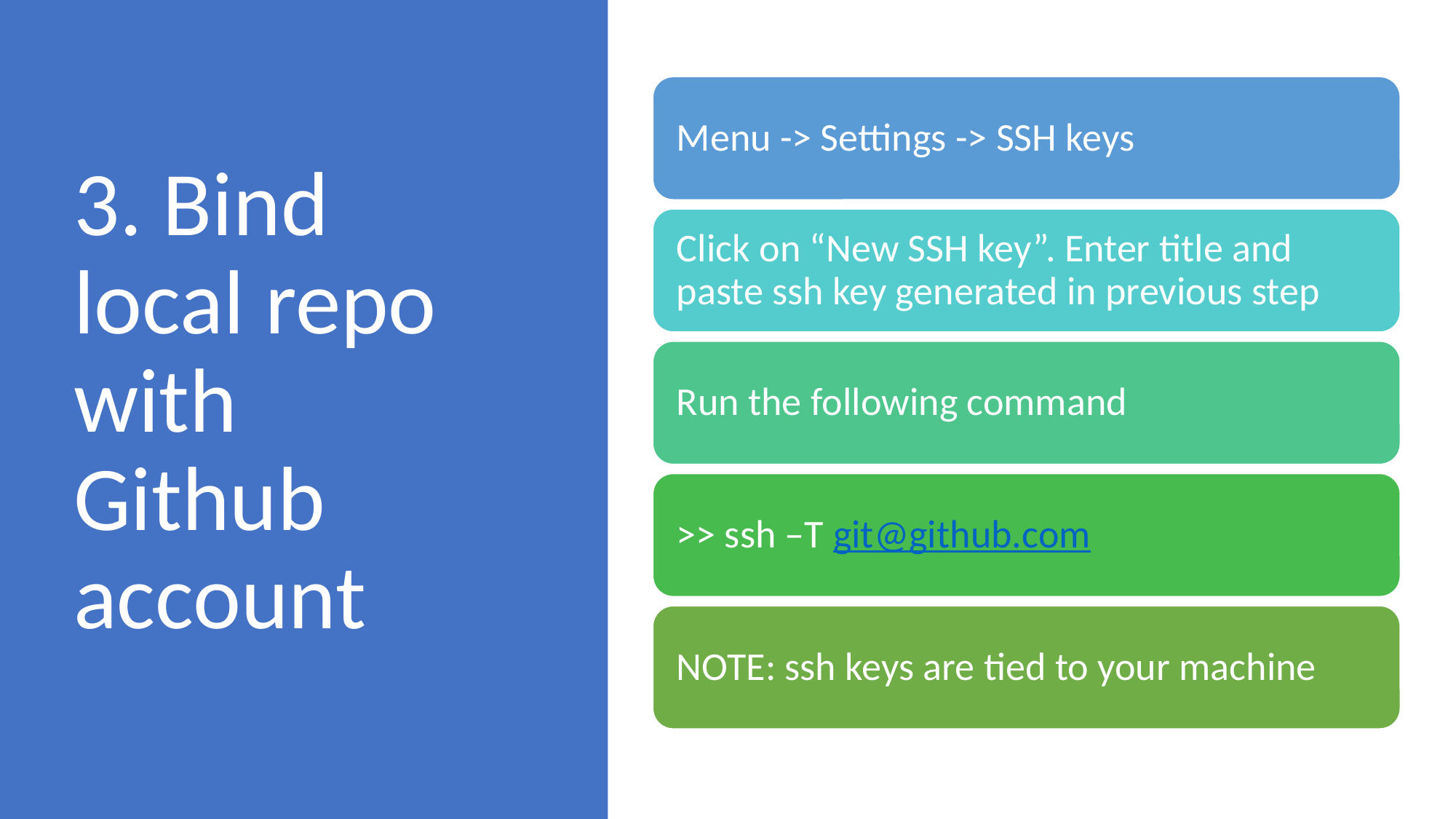

# 3. Bind local repo with Github account
Menu -> Settings -> SSH keys
Click on “New SSH key”. Enter title and paste ssh key generated in previous step
Run the following command
>> ssh –T git@github.com
NOTE: ssh keys are tied to your machine